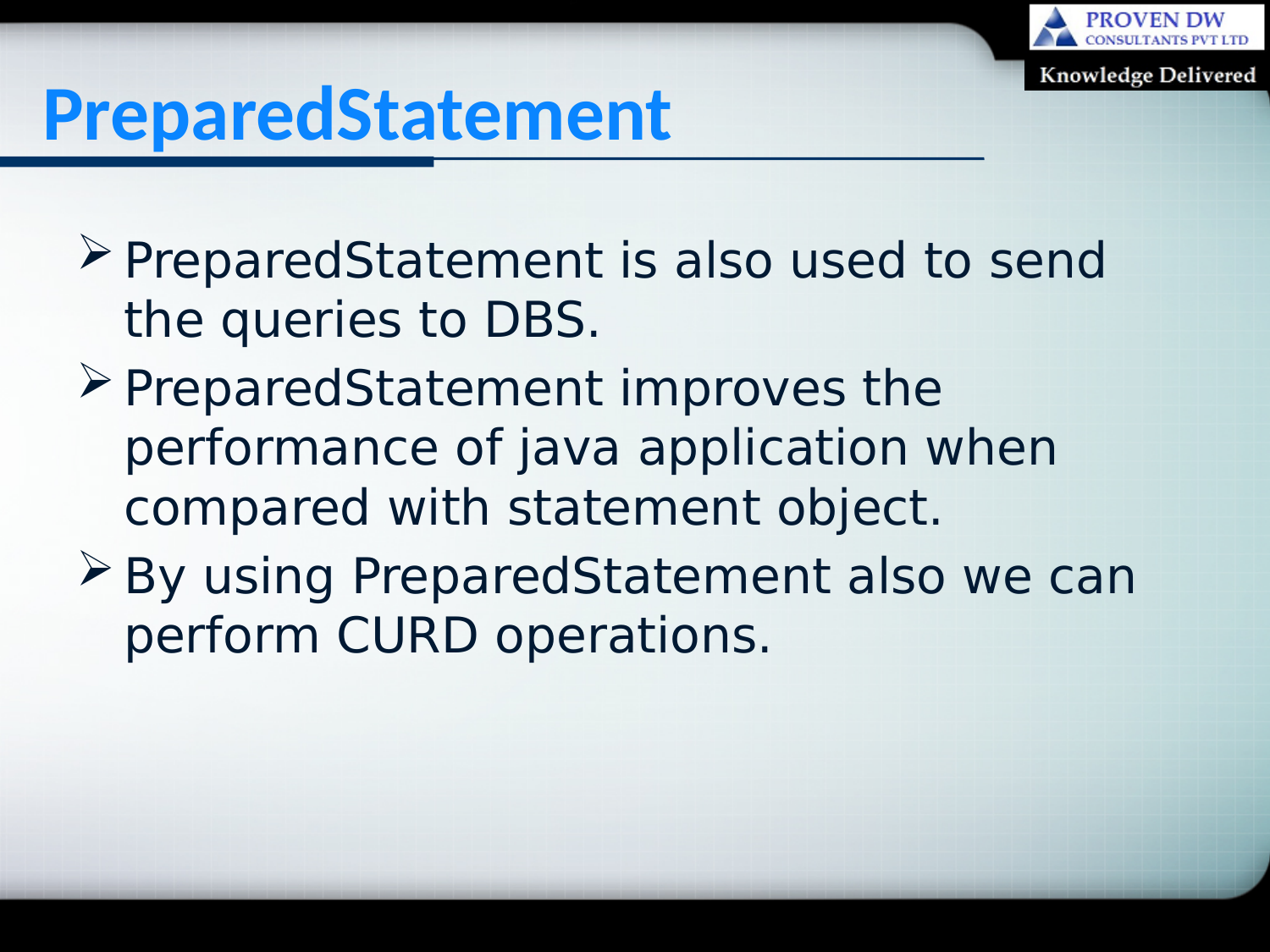

# PreparedStatement
PreparedStatement is also used to send the queries to DBS.
PreparedStatement improves the performance of java application when compared with statement object.
By using PreparedStatement also we can perform CURD operations.